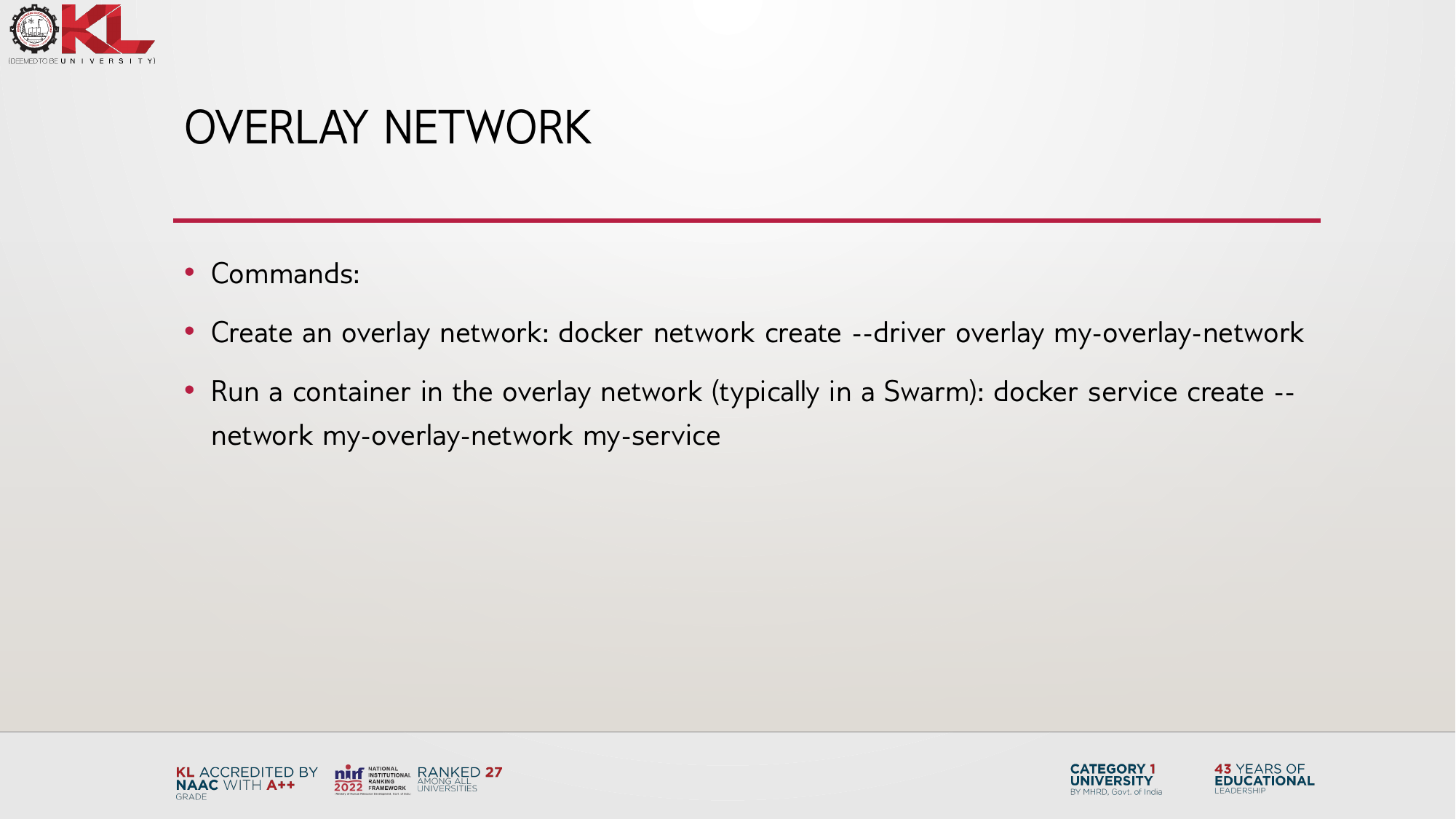

# Overlay Network
Commands:
Create an overlay network: docker network create --driver overlay my-overlay-network
Run a container in the overlay network (typically in a Swarm): docker service create --network my-overlay-network my-service